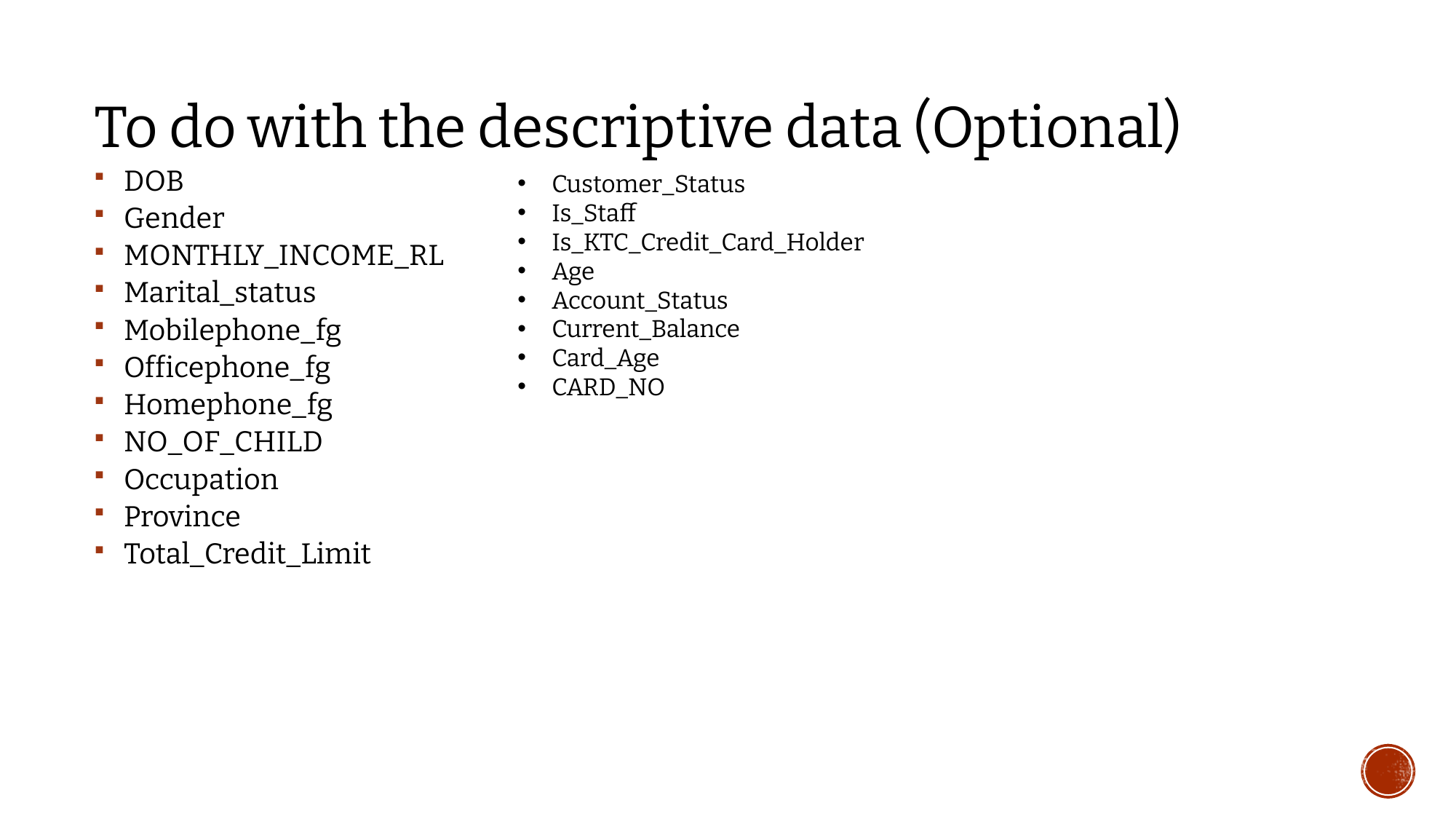

To do with the descriptive data (Optional)
DOB
Gender
MONTHLY_INCOME_RL
Marital_status
Mobilephone_fg
Officephone_fg
Homephone_fg
NO_OF_CHILD
Occupation
Province
Total_Credit_Limit
Customer_Status
Is_Staff
Is_KTC_Credit_Card_Holder
Age
Account_Status
Current_Balance
Card_Age
CARD_NO